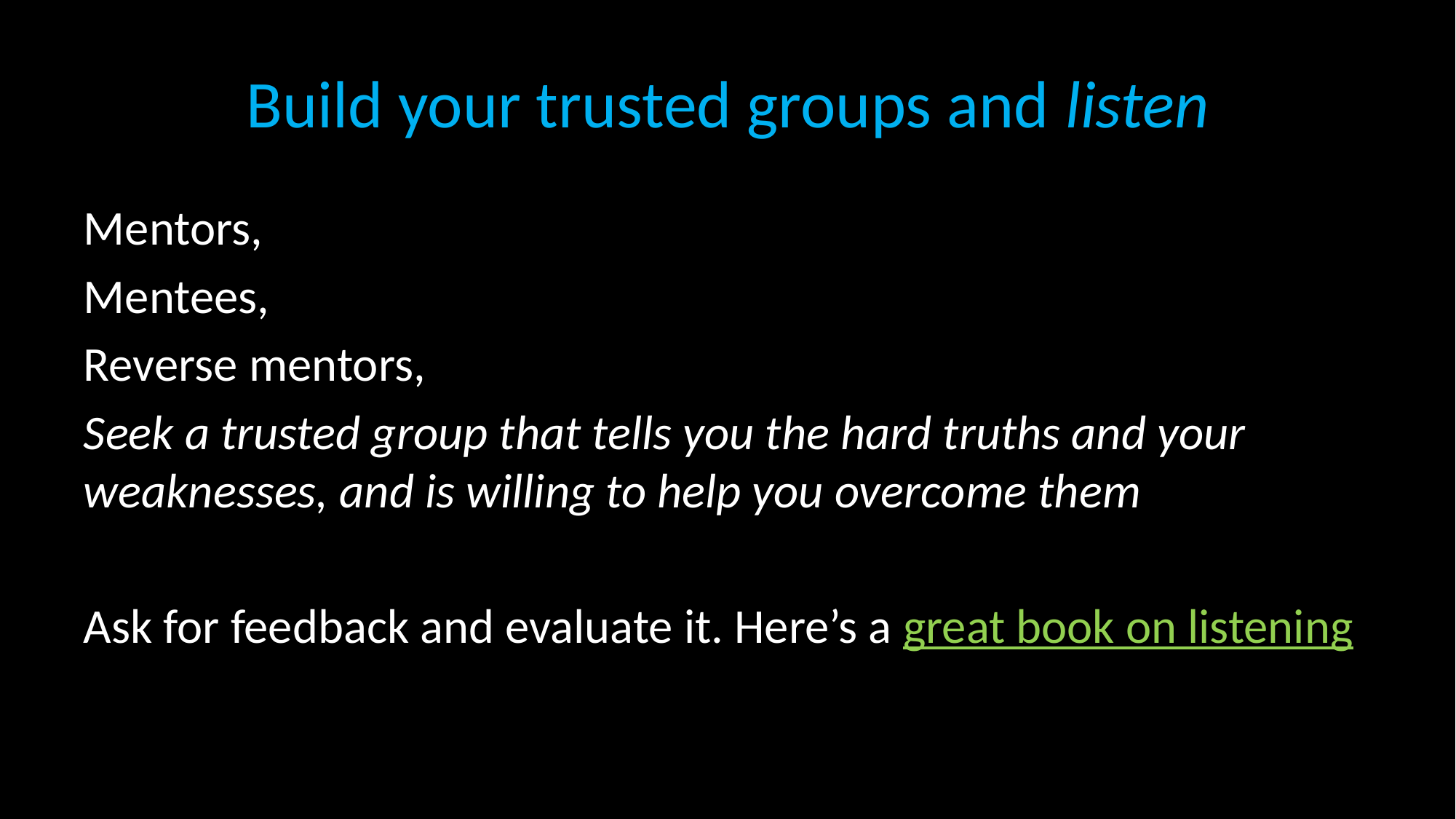

# Build your trusted groups and listen
Mentors,
Mentees,
Reverse mentors,
Seek a trusted group that tells you the hard truths and your weaknesses, and is willing to help you overcome them

Ask for feedback and evaluate it. Here’s a great book on listening